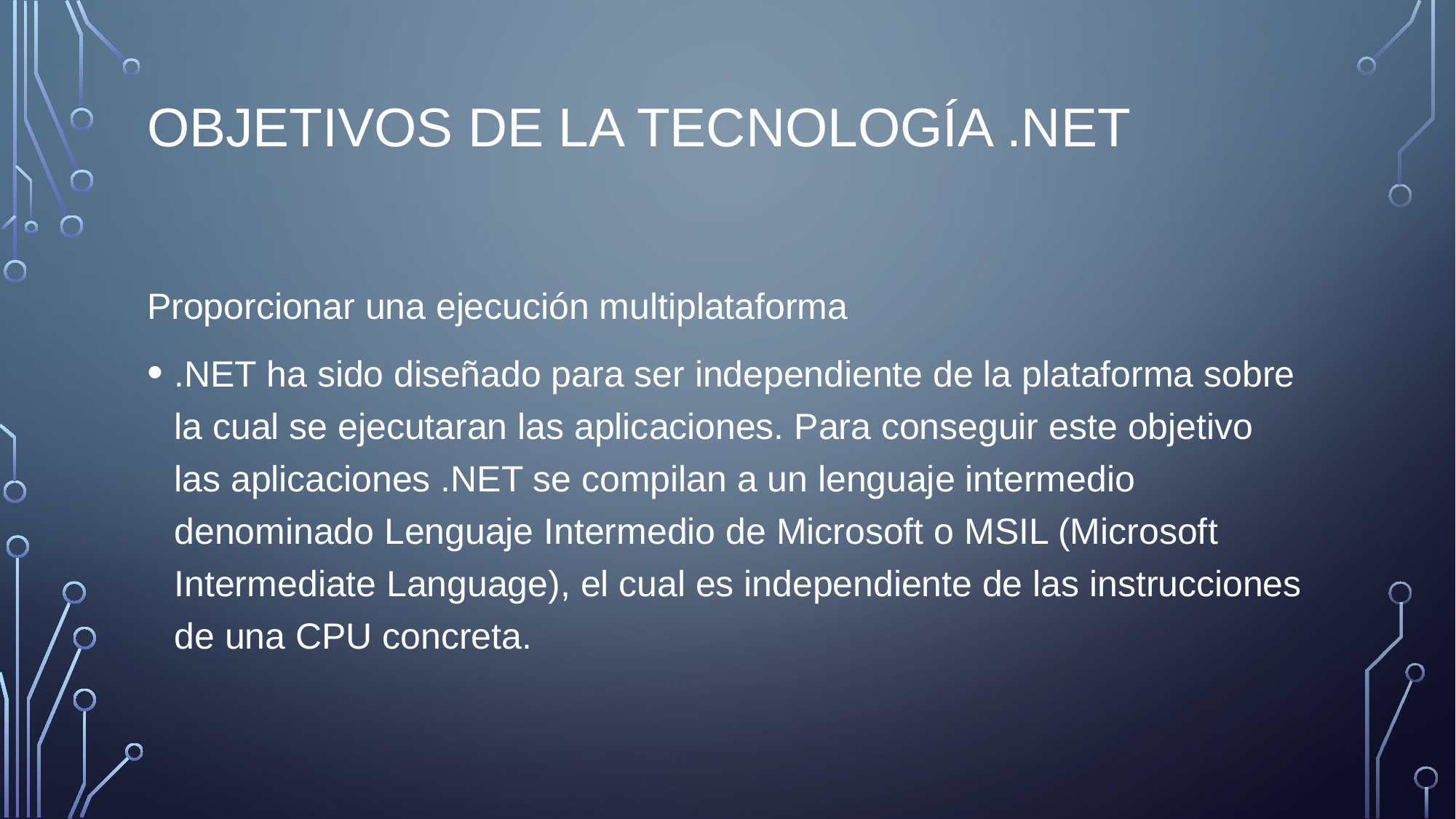

# Objetivos de la Tecnología .NET
Proporcionar una ejecución multiplataforma
.NET ha sido diseñado para ser independiente de la plataforma sobre la cual se ejecutaran las aplicaciones. Para conseguir este objetivo las aplicaciones .NET se compilan a un lenguaje intermedio denominado Lenguaje Intermedio de Microsoft o MSIL (Microsoft Intermediate Language), el cual es independiente de las instrucciones de una CPU concreta.